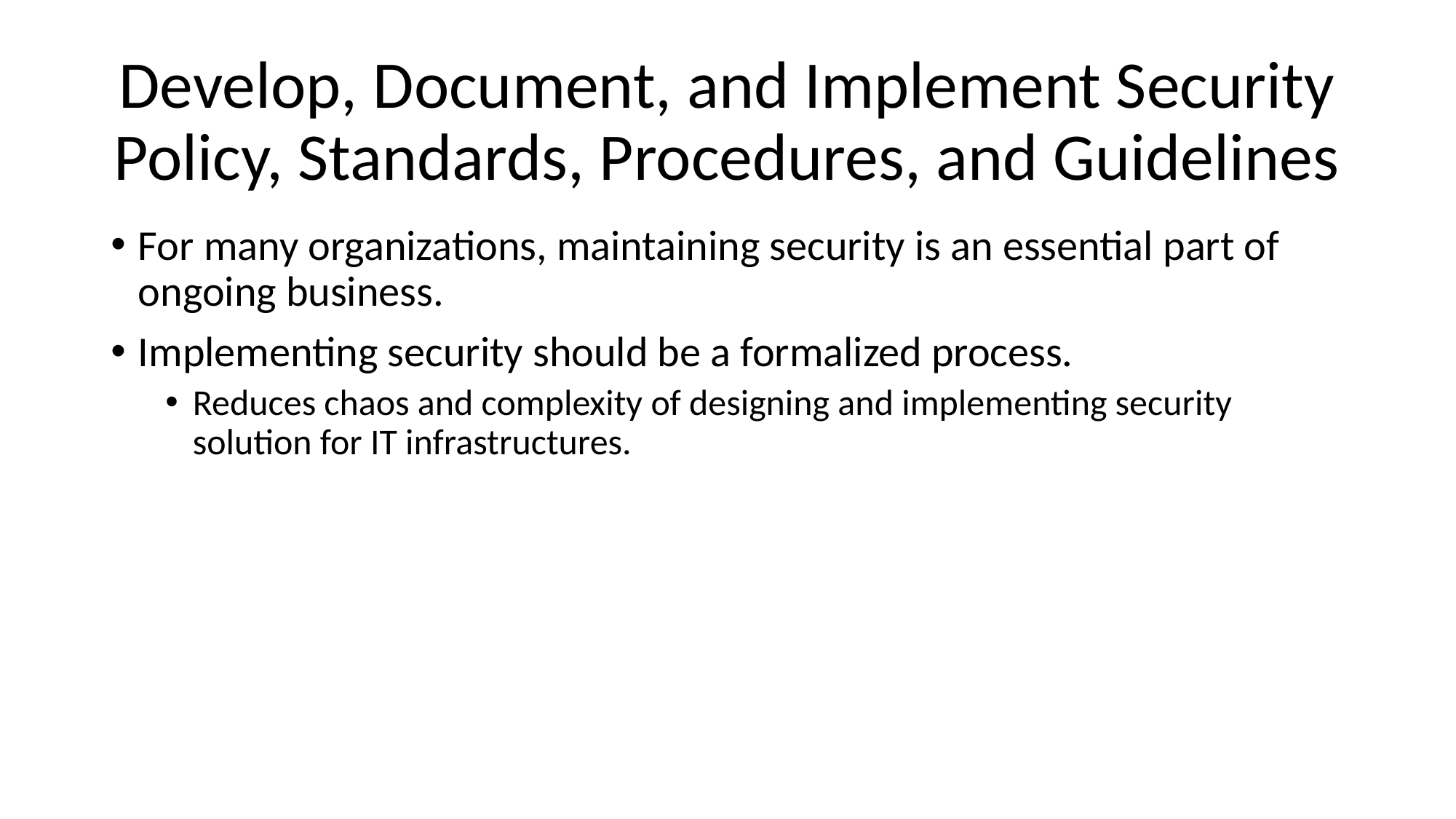

# Develop, Document, and Implement Security Policy, Standards, Procedures, and Guidelines
For many organizations, maintaining security is an essential part of ongoing business.
Implementing security should be a formalized process.
Reduces chaos and complexity of designing and implementing security solution for IT infrastructures.